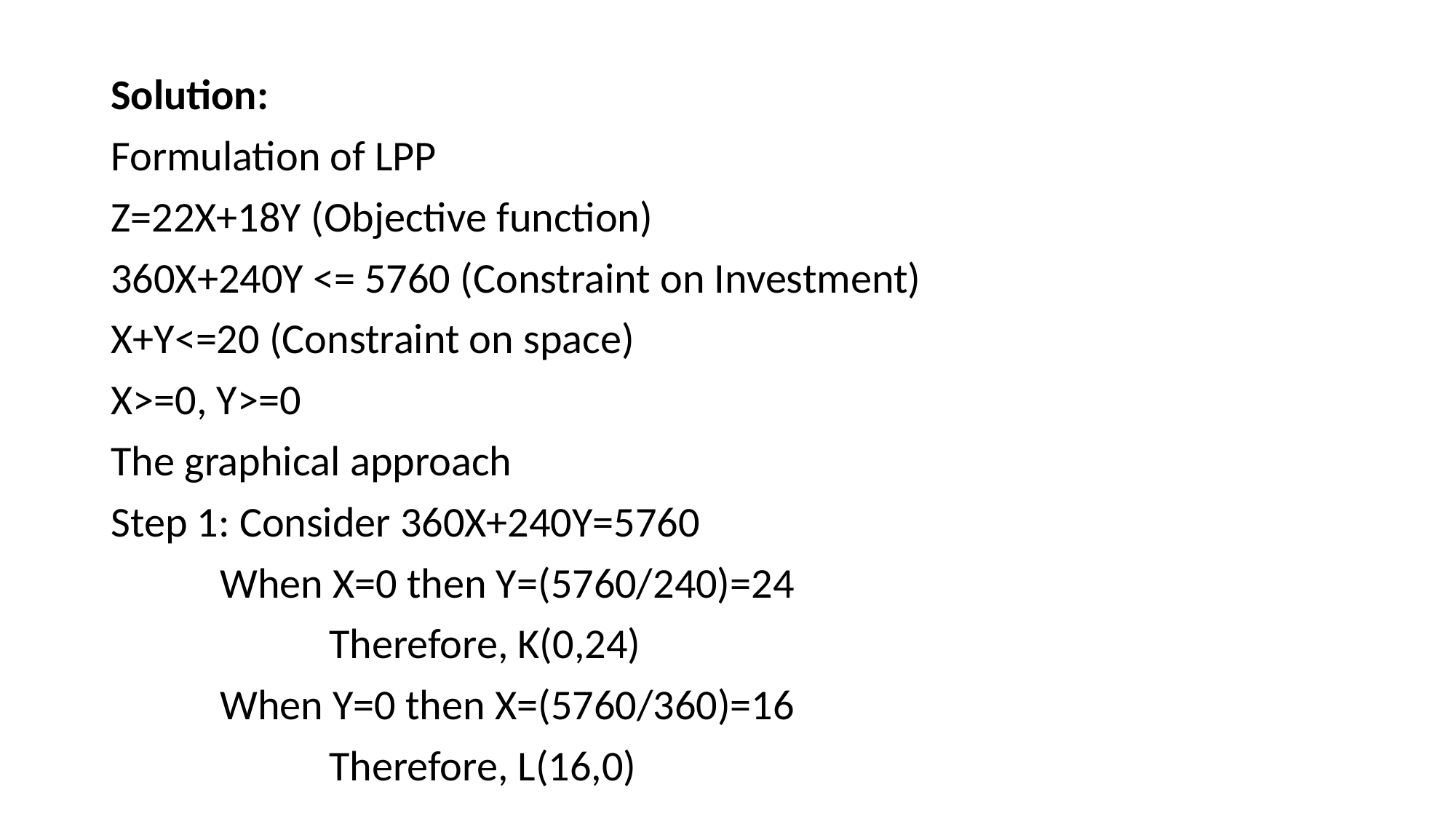

Solution:
Formulation of LPP
Z=22X+18Y (Objective function)
360X+240Y <= 5760 (Constraint on Investment)
X+Y<=20 (Constraint on space)
X>=0, Y>=0
The graphical approach
Step 1: Consider 360X+240Y=5760
	When X=0 then Y=(5760/240)=24
		Therefore, K(0,24)
	When Y=0 then X=(5760/360)=16
		Therefore, L(16,0)